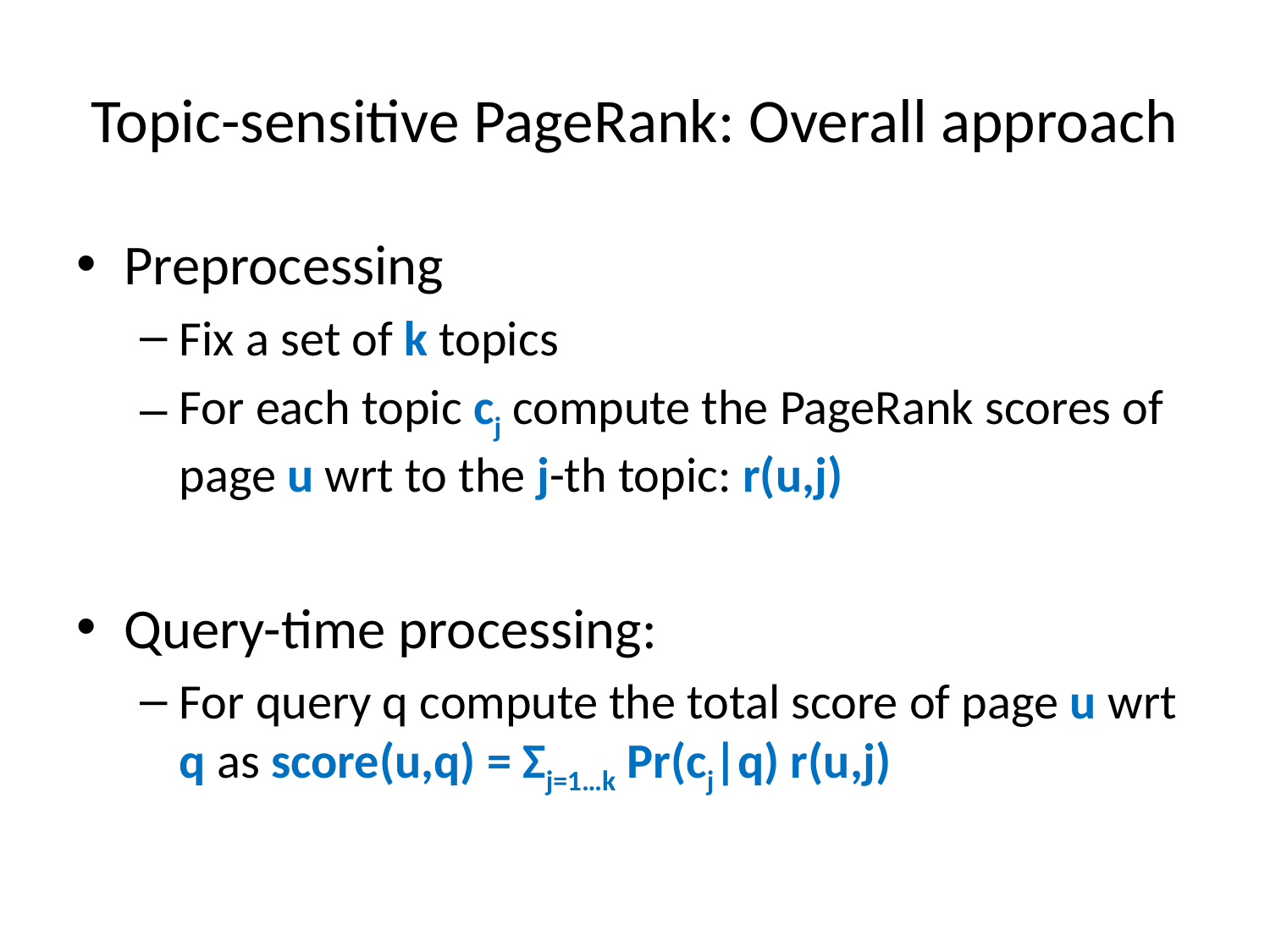

# Topic-sensitive PageRank: Overall approach
Preprocessing
Fix a set of k topics
For each topic cj compute the PageRank scores of page u wrt to the j-th topic: r(u,j)

Query-time processing:
For query q compute the total score of page u wrt q as score(u,q) = Σj=1…k Pr(cj|q) r(u,j)